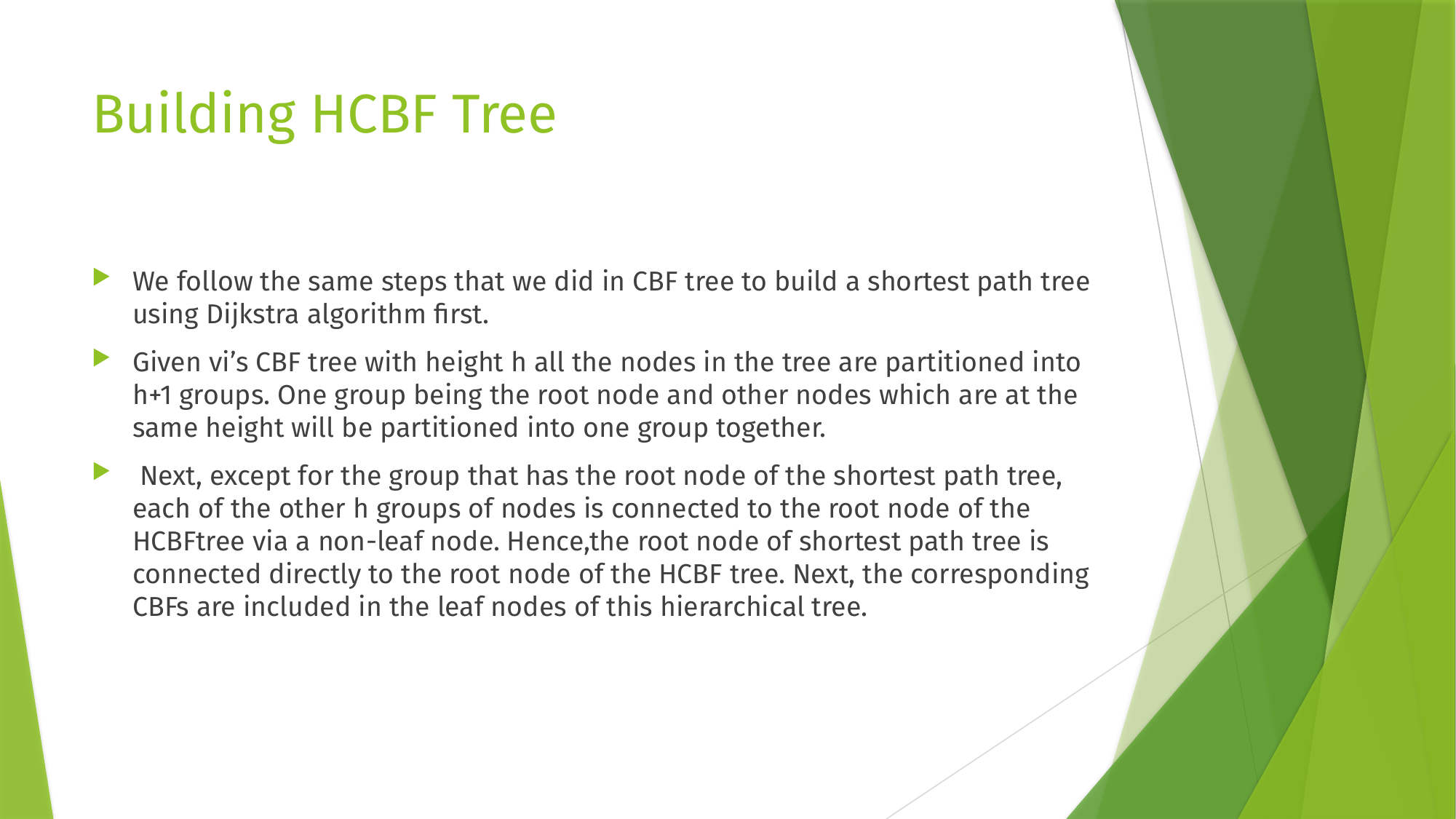

# Building HCBF Tree
We follow the same steps that we did in CBF tree to build a shortest path tree using Dijkstra algorithm first.
Given vi’s CBF tree with height h all the nodes in the tree are partitioned into h+1 groups. One group being the root node and other nodes which are at the same height will be partitioned into one group together.
 Next, except for the group that has the root node of the shortest path tree, each of the other h groups of nodes is connected to the root node of the HCBFtree via a non-leaf node. Hence,the root node of shortest path tree is connected directly to the root node of the HCBF tree. Next, the corresponding CBFs are included in the leaf nodes of this hierarchical tree.